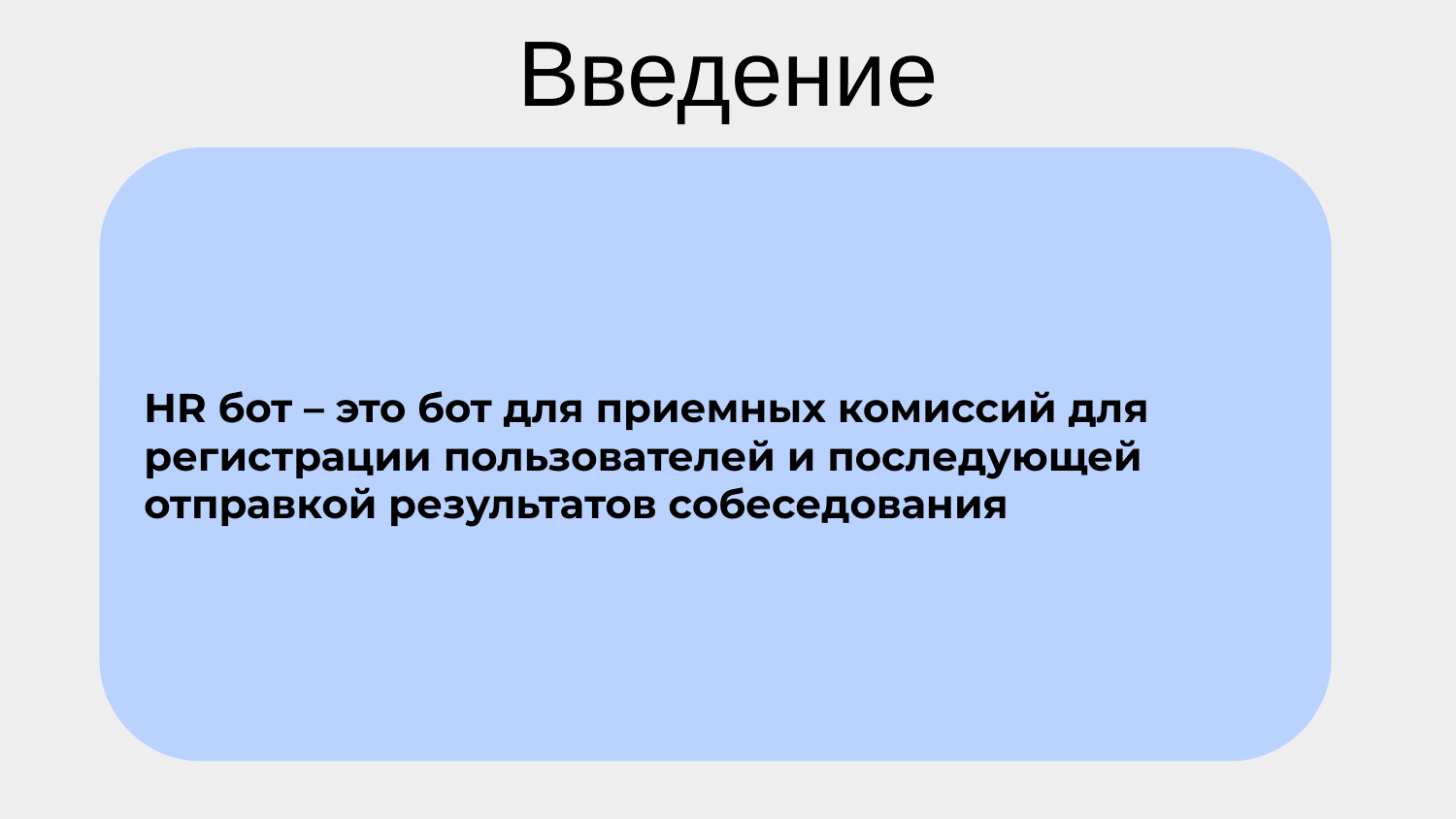

# Введение
HR бот – это бот для приемных комиссий для регистрации пользователей и последующей отправкой результатов собеседования